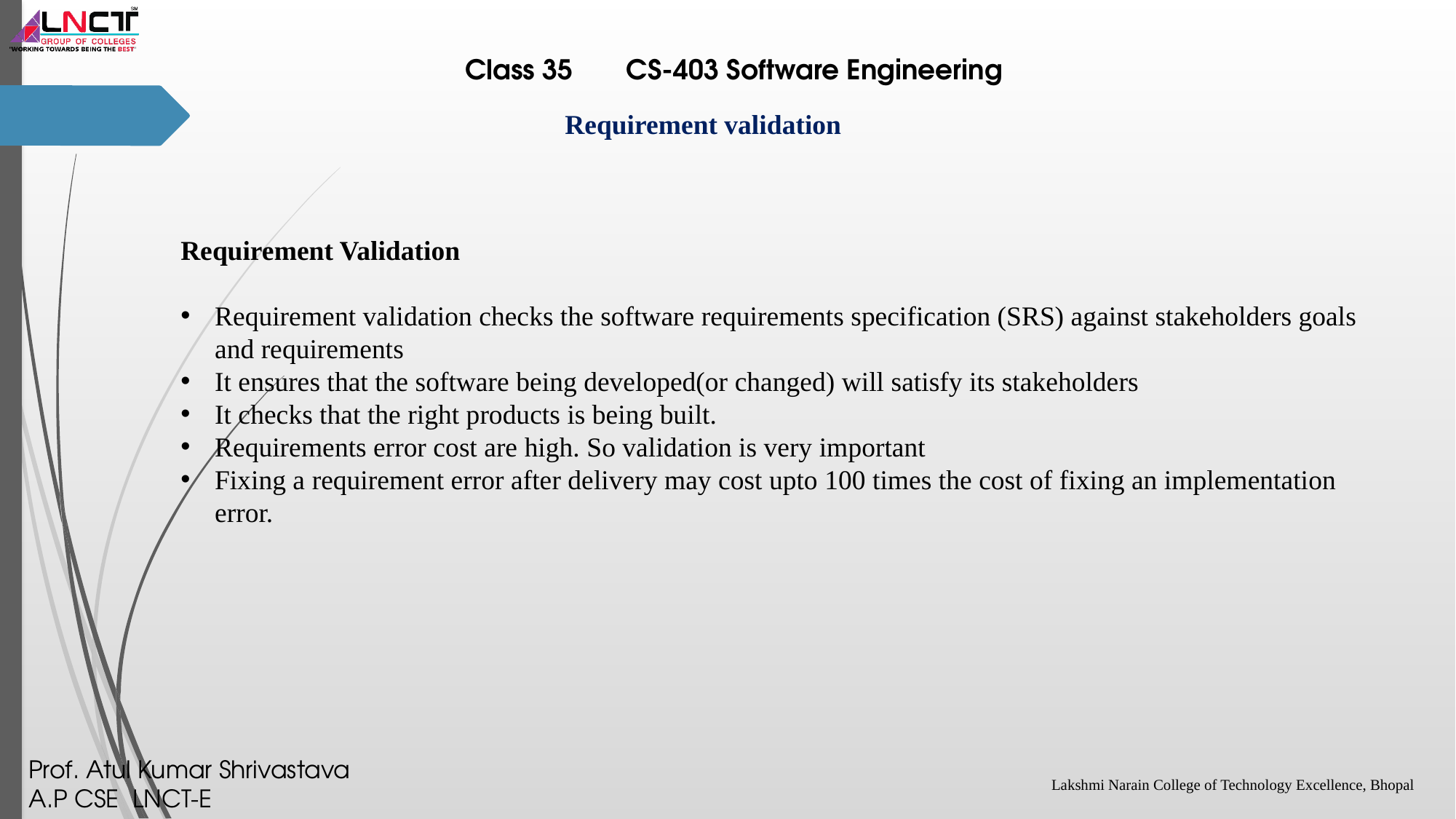

Requirement Validation

Requirement validation checks the software requirements specification (SRS) against stakeholders goals and requirements
It ensures that the software being developed(or changed) will satisfy its stakeholders
It checks that the right products is being built.
Requirements error cost are high. So validation is very important
Fixing a requirement error after delivery may cost upto 100 times the cost of fixing an implementation error.